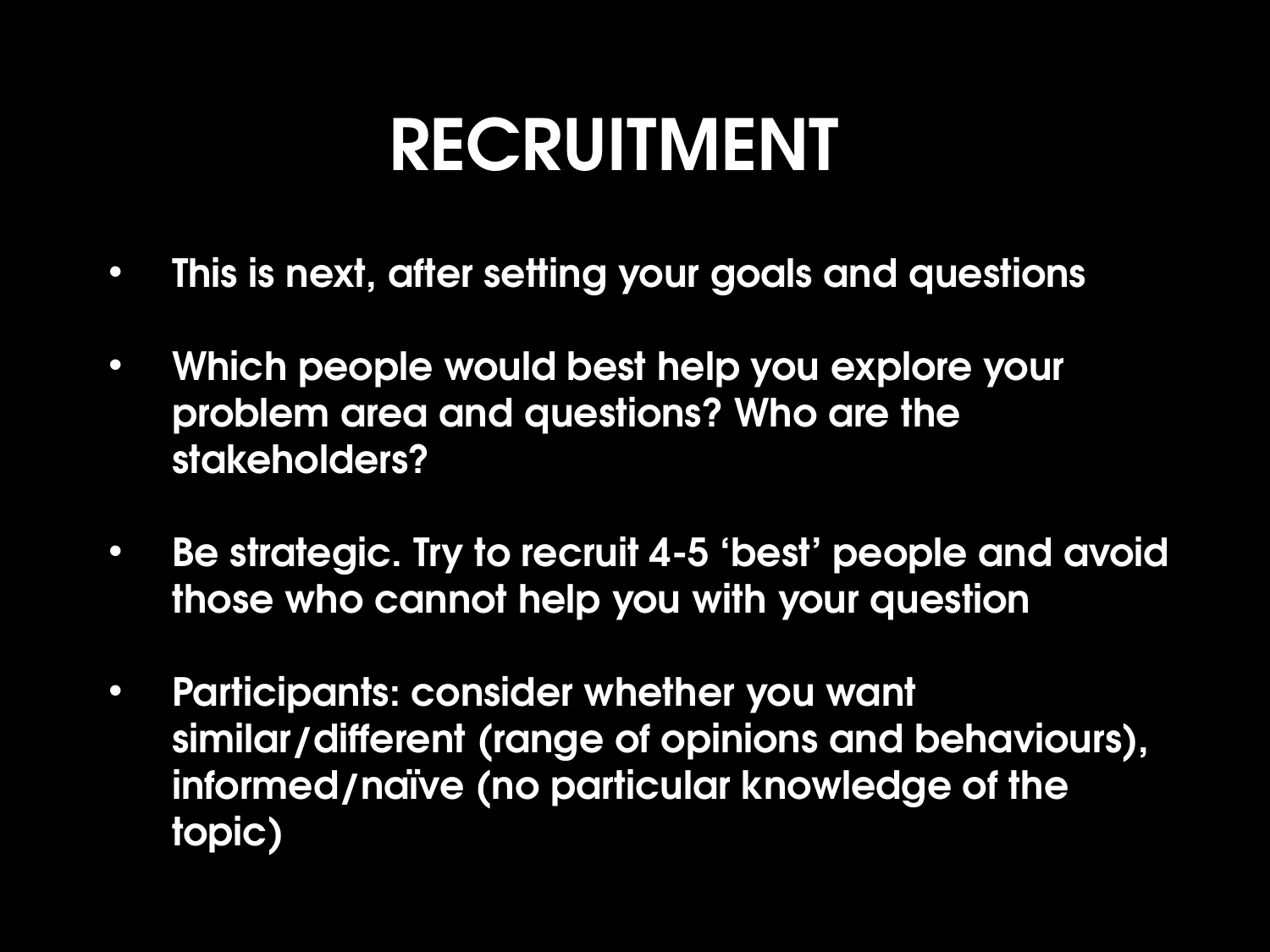

# recruitment
This is next, after setting your goals and questions

Which people would best help you explore your problem area and questions? Who are the stakeholders?

Be strategic. Try to recruit 4-5 ‘best’ people and avoid those who cannot help you with your question

Participants: consider whether you want similar/different (range of opinions and behaviours), informed/naïve (no particular knowledge of the topic)